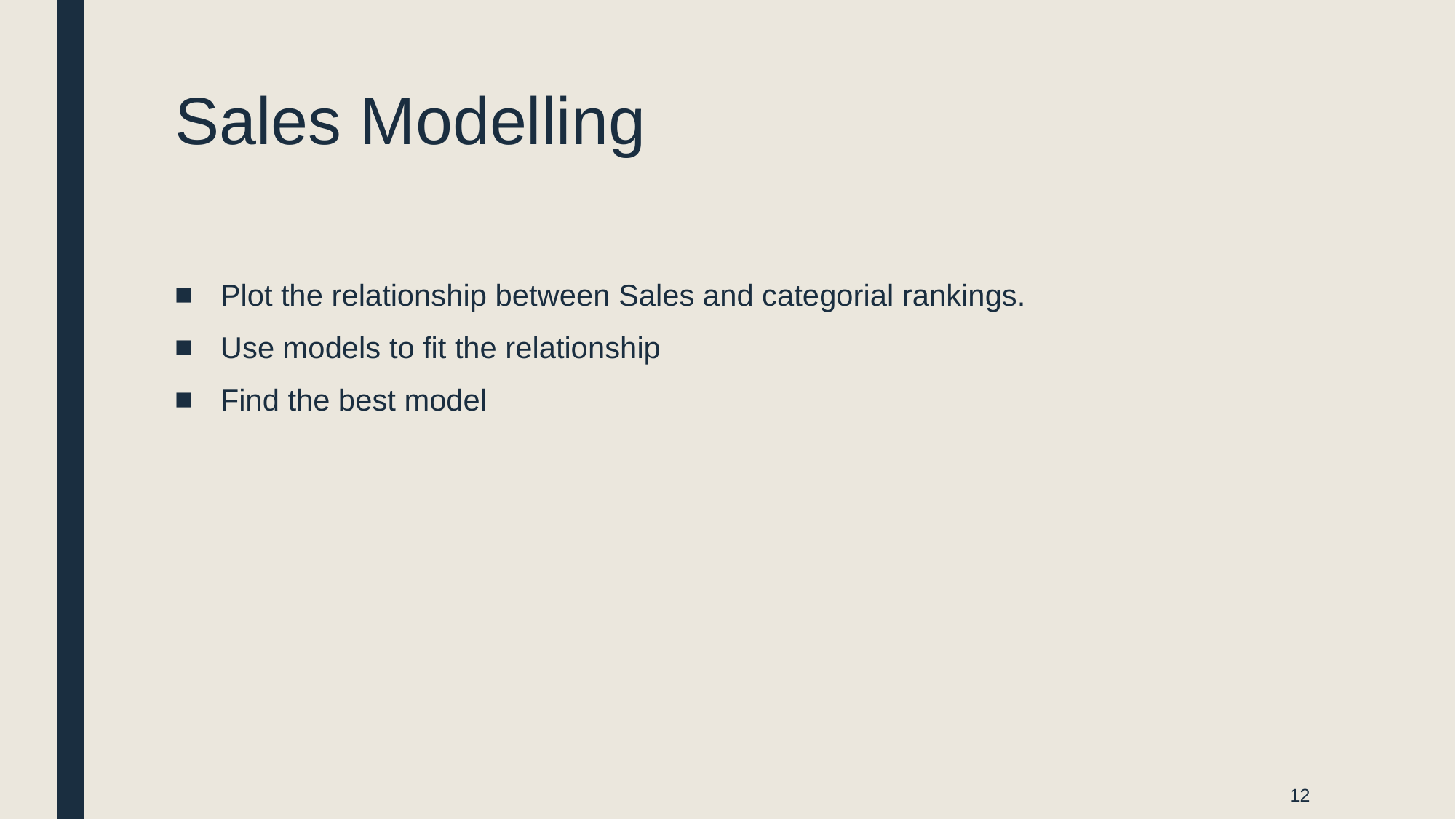

# Sales Modelling
Plot the relationship between Sales and categorial rankings.
Use models to fit the relationship
Find the best model
12